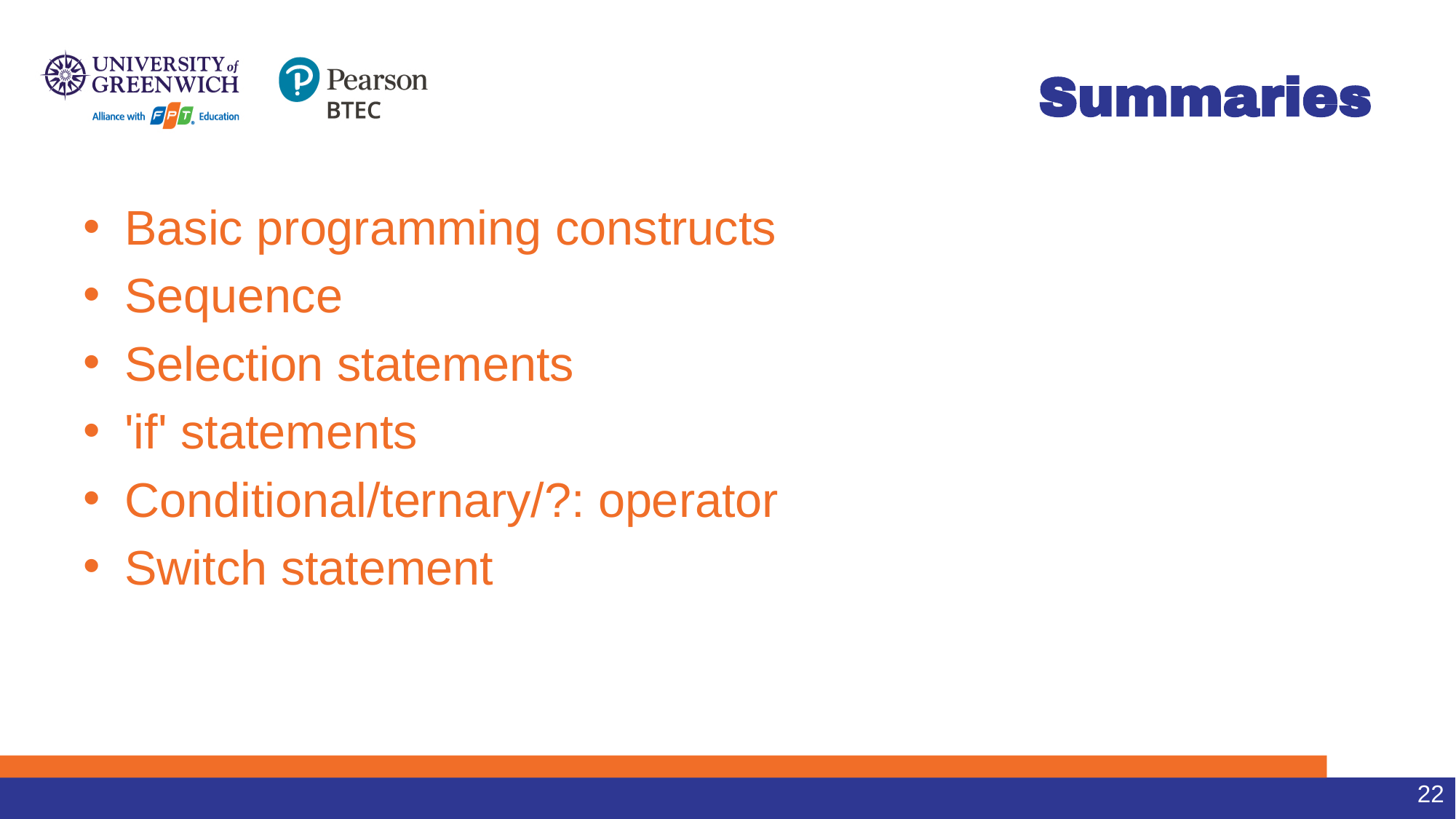

# Summaries
Basic programming constructs
Sequence
Selection statements
'if' statements
Conditional/ternary/?: operator
Switch statement

22